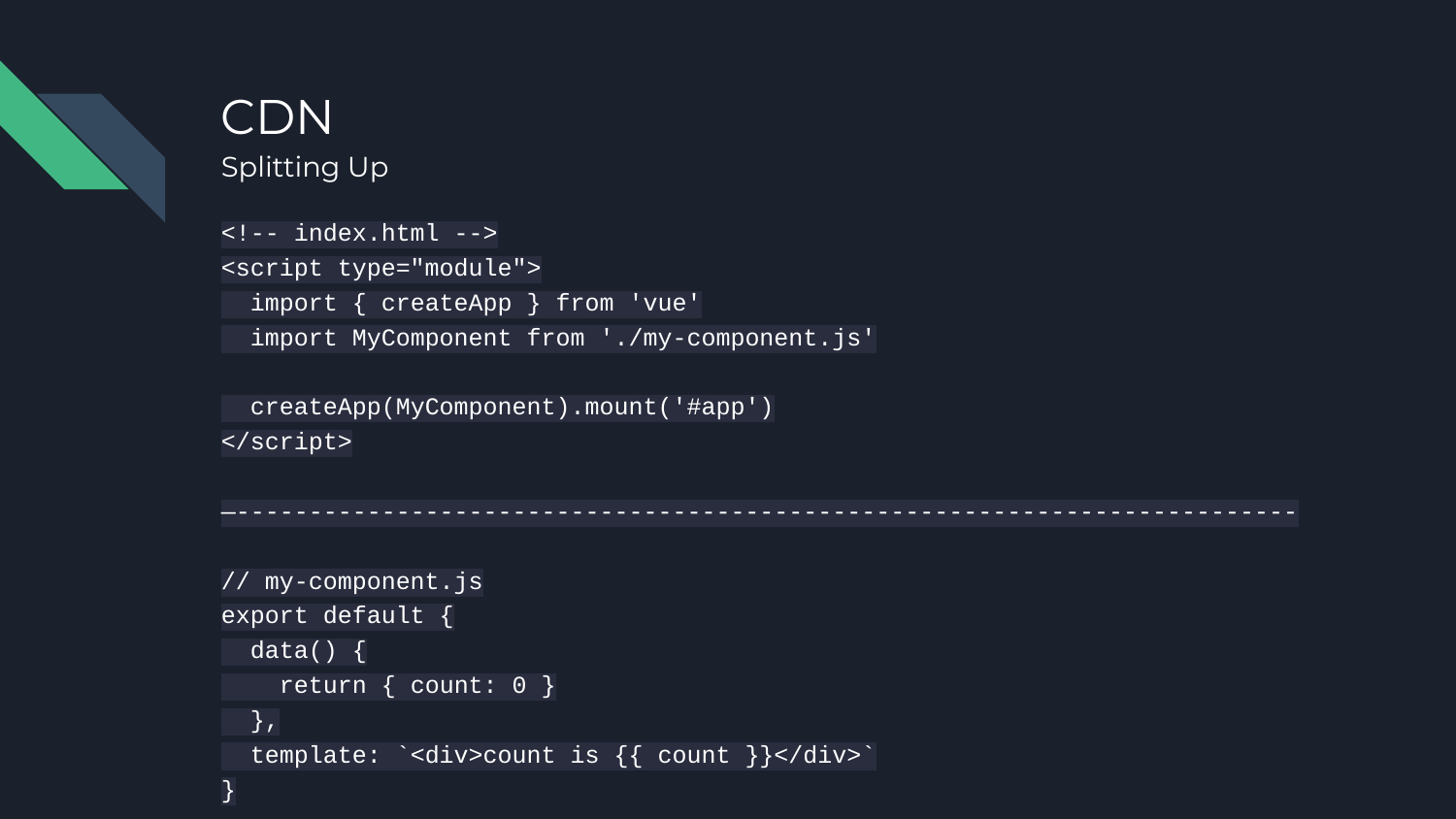

# CDN
Splitting Up
<!-- index.html -->
<script type="module">
  import { createApp } from 'vue'
  import MyComponent from './my-component.js'

  createApp(MyComponent).mount('#app')
</script>

—-------------------------------------------------------------------------

// my-component.js
export default {
  data() {
    return { count: 0 }
  },
  template: `<div>count is {{ count }}</div>`
}